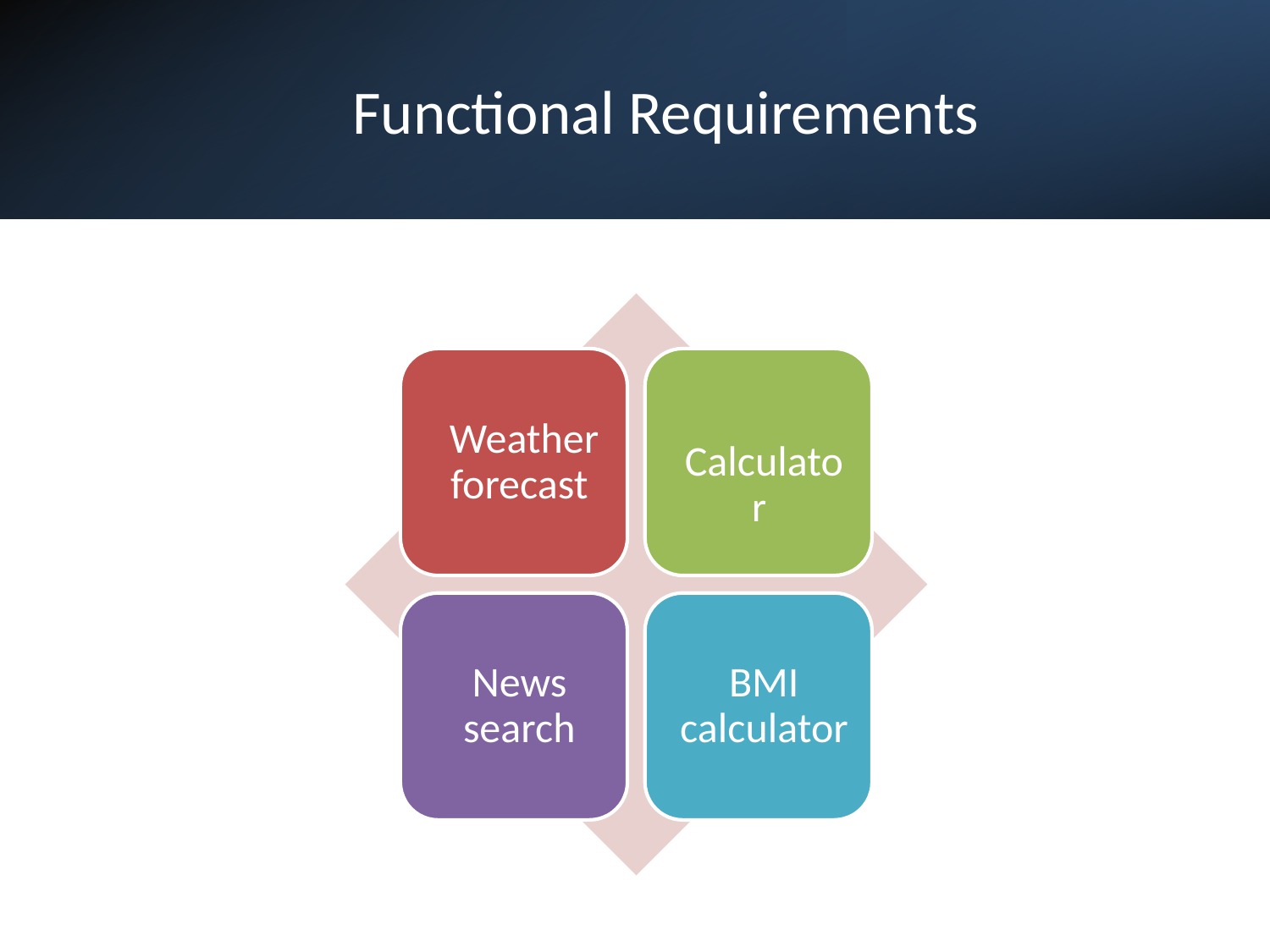

# Functional Requirements
 Weather forecast
 Calculator
News search
BMI calculator